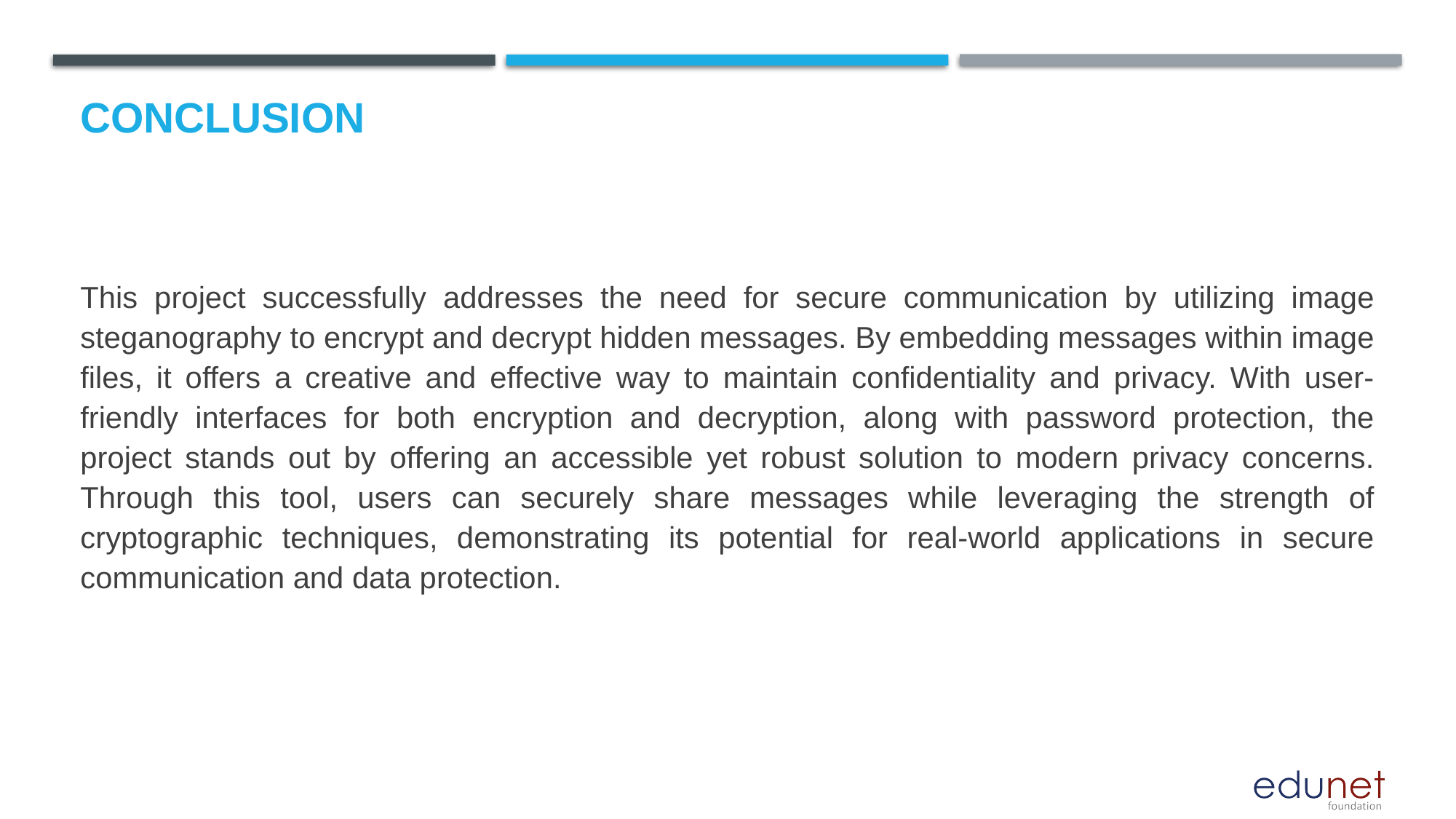

# Conclusion
This project successfully addresses the need for secure communication by utilizing image steganography to encrypt and decrypt hidden messages. By embedding messages within image files, it offers a creative and effective way to maintain confidentiality and privacy. With user-friendly interfaces for both encryption and decryption, along with password protection, the project stands out by offering an accessible yet robust solution to modern privacy concerns. Through this tool, users can securely share messages while leveraging the strength of cryptographic techniques, demonstrating its potential for real-world applications in secure communication and data protection.